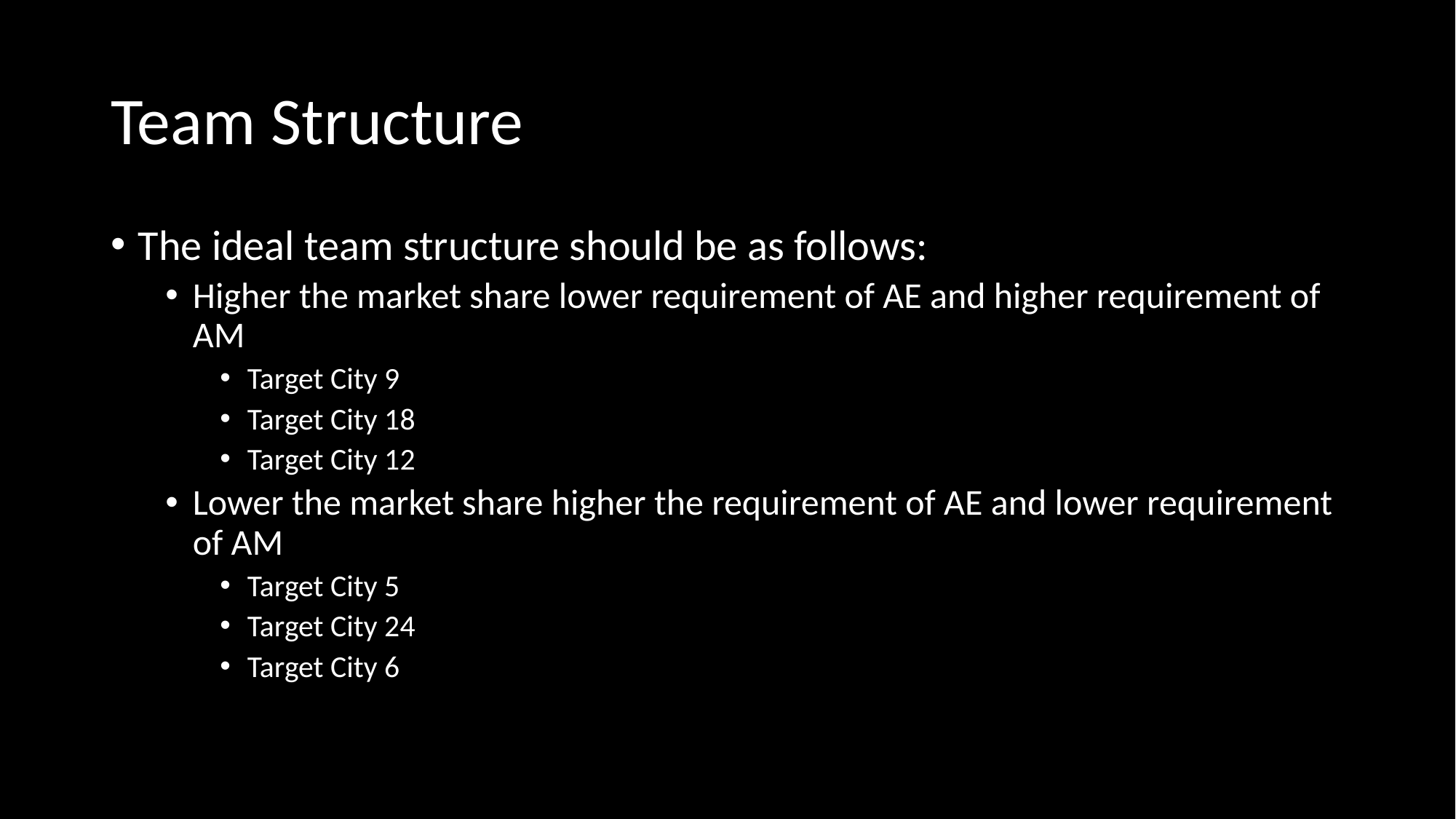

# Team Structure
The ideal team structure should be as follows:
Higher the market share lower requirement of AE and higher requirement of AM
Target City 9
Target City 18
Target City 12
Lower the market share higher the requirement of AE and lower requirement of AM
Target City 5
Target City 24
Target City 6